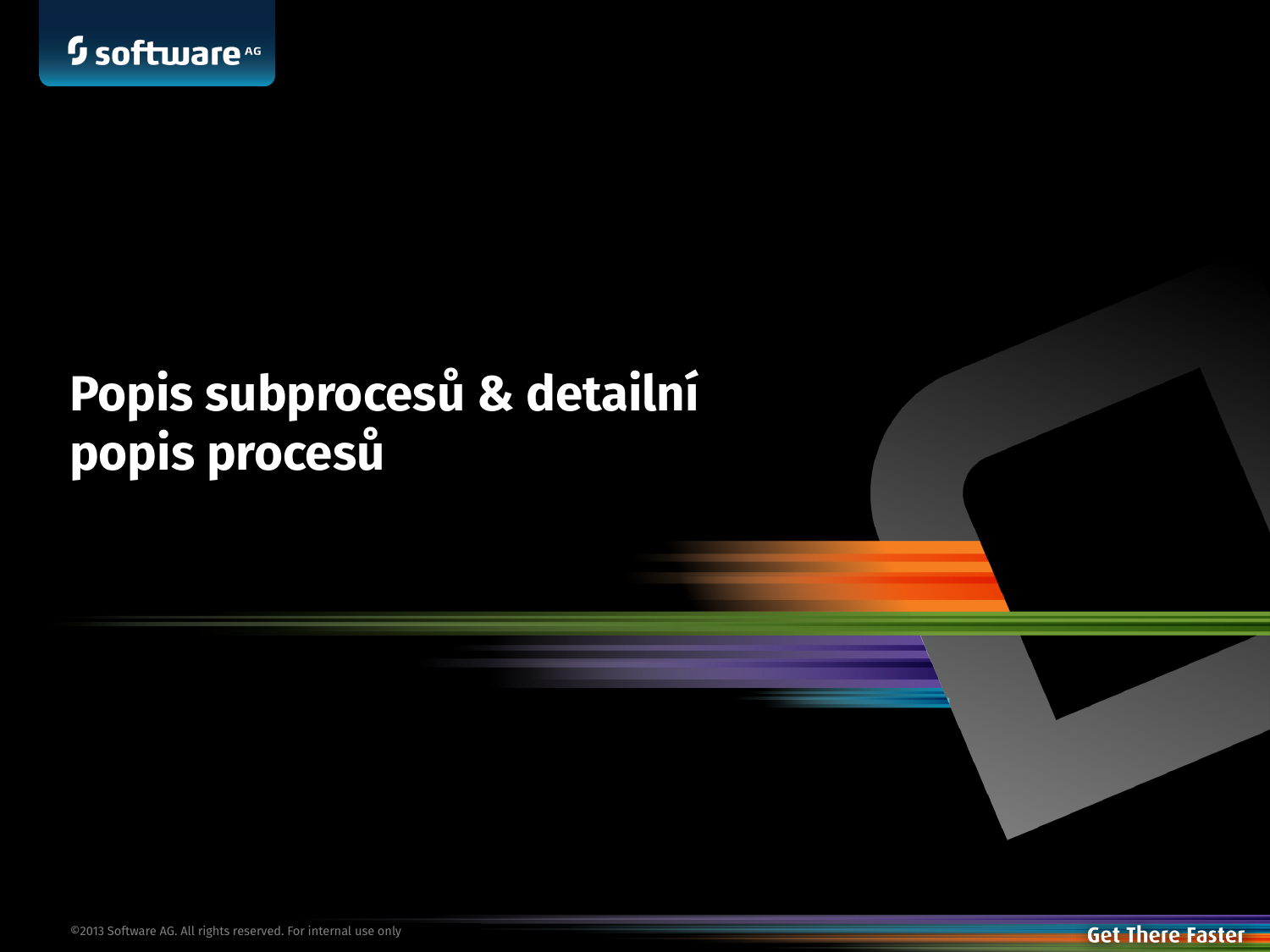

# Popis subprocesů & detailní popis procesů
7/1/2014  |  Software AG User Group 2011  |  14